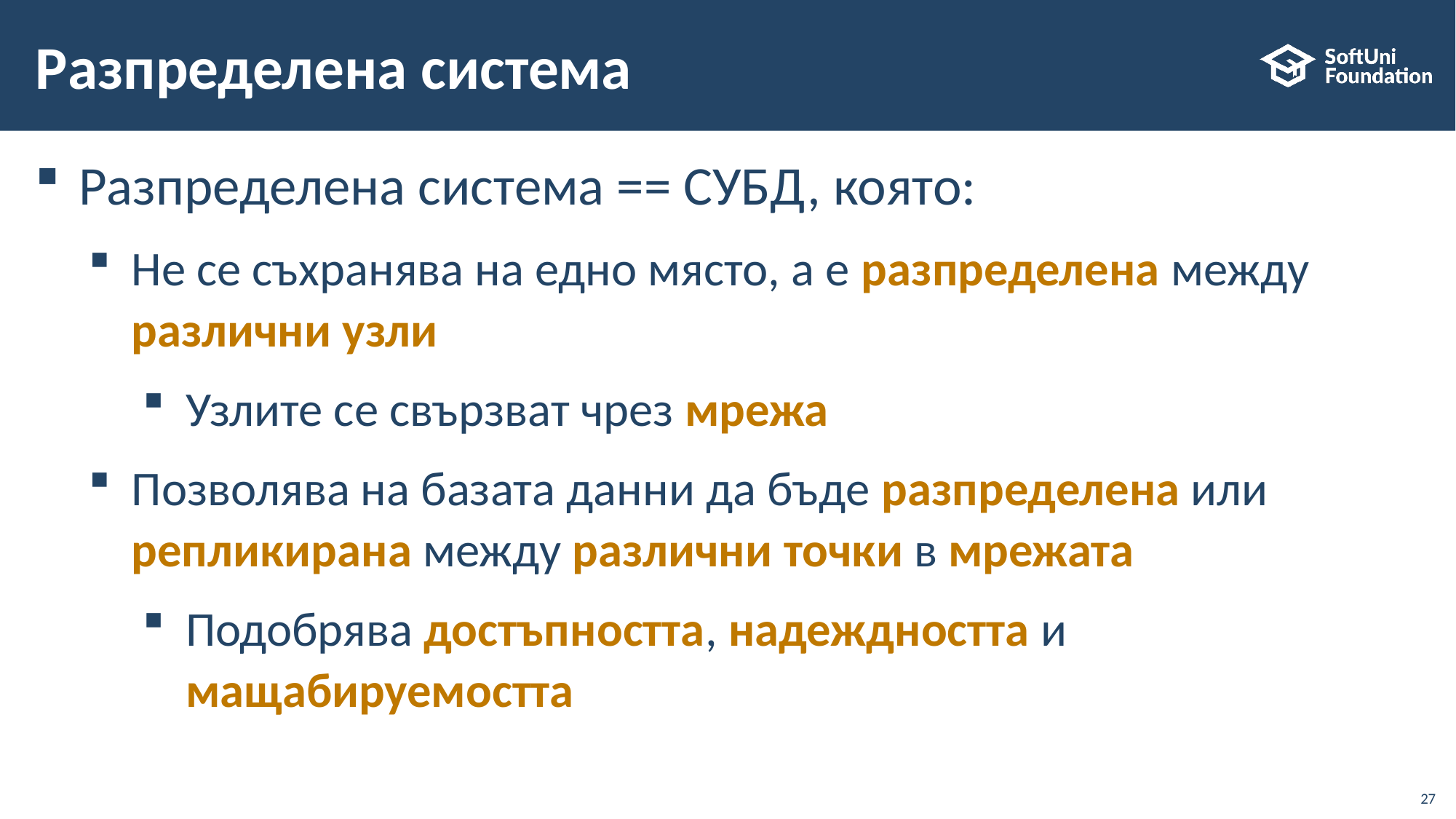

# Разпределена система
Разпределена система == СУБД, която:
Не се съхранява на едно място, а е разпределена между различни узли
Узлите се свързват чрез мрежа
Позволява на базата данни да бъде разпределена или репликирана между различни точки в мрежата
Подобрява достъпността, надеждността и мащабируемостта
27